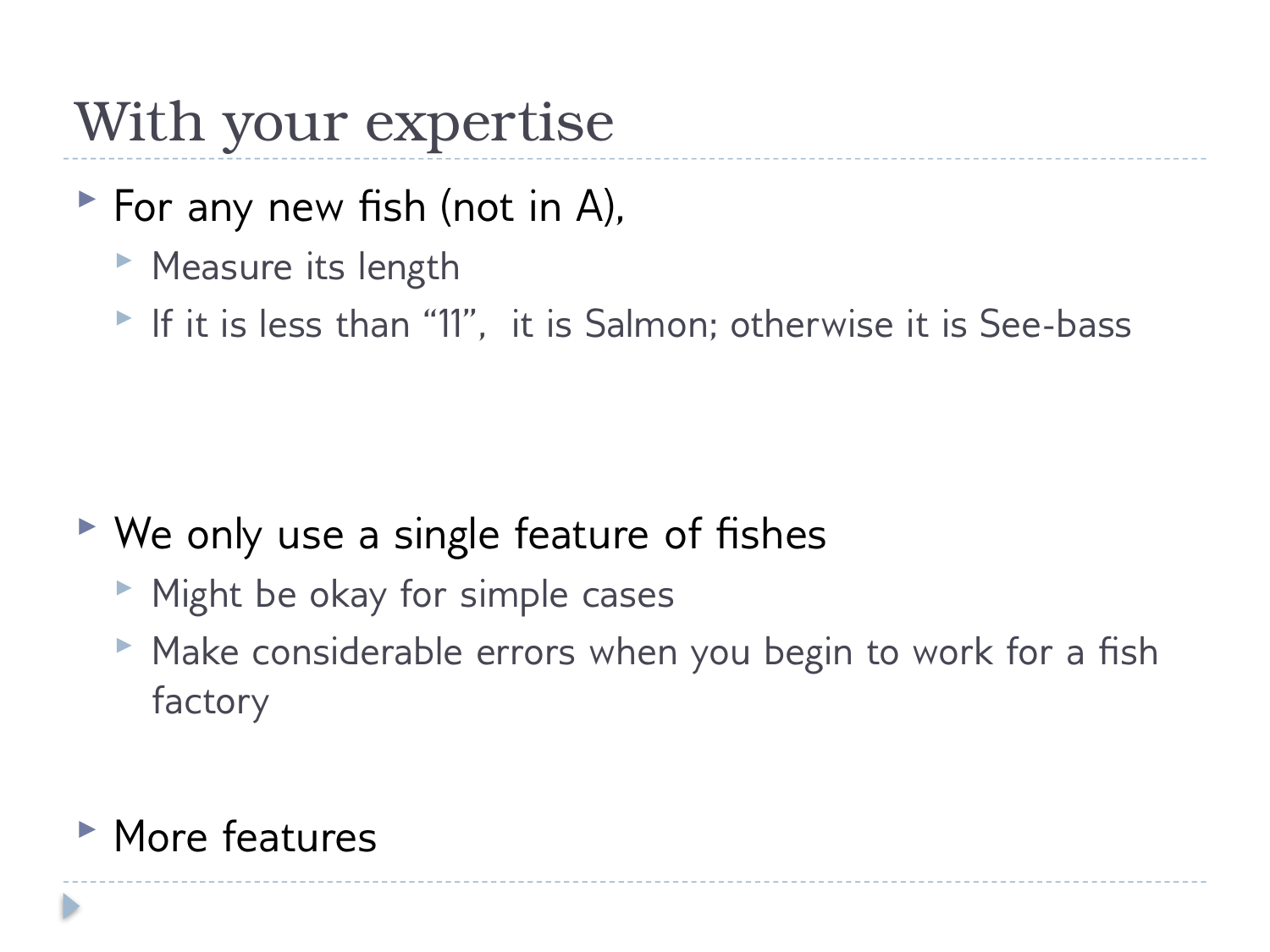

# With your expertise
For any new fish (not in A),
Measure its length
If it is less than “11”,  it is Salmon; otherwise it is See-bass

We only use a single feature of fishes
Might be okay for simple cases
Make considerable errors when you begin to work for a fish factory

More features